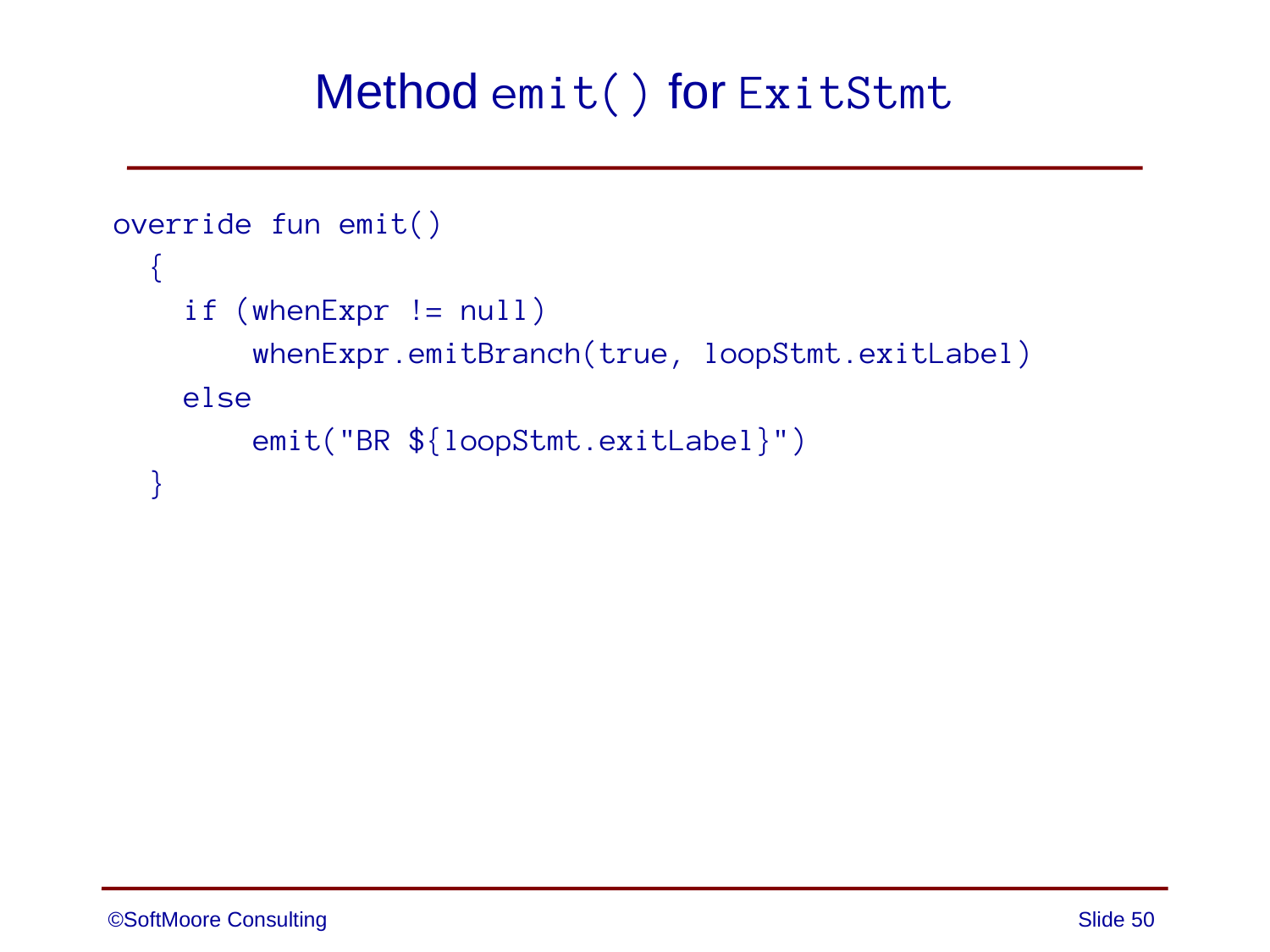

# Method emit() for ExitStmt
override fun emit()
  {
    if (whenExpr != null)
        whenExpr.emitBranch(true, loopStmt.exitLabel)
    else
        emit("BR ${loopStmt.exitLabel}")
  }
©SoftMoore Consulting
Slide 50